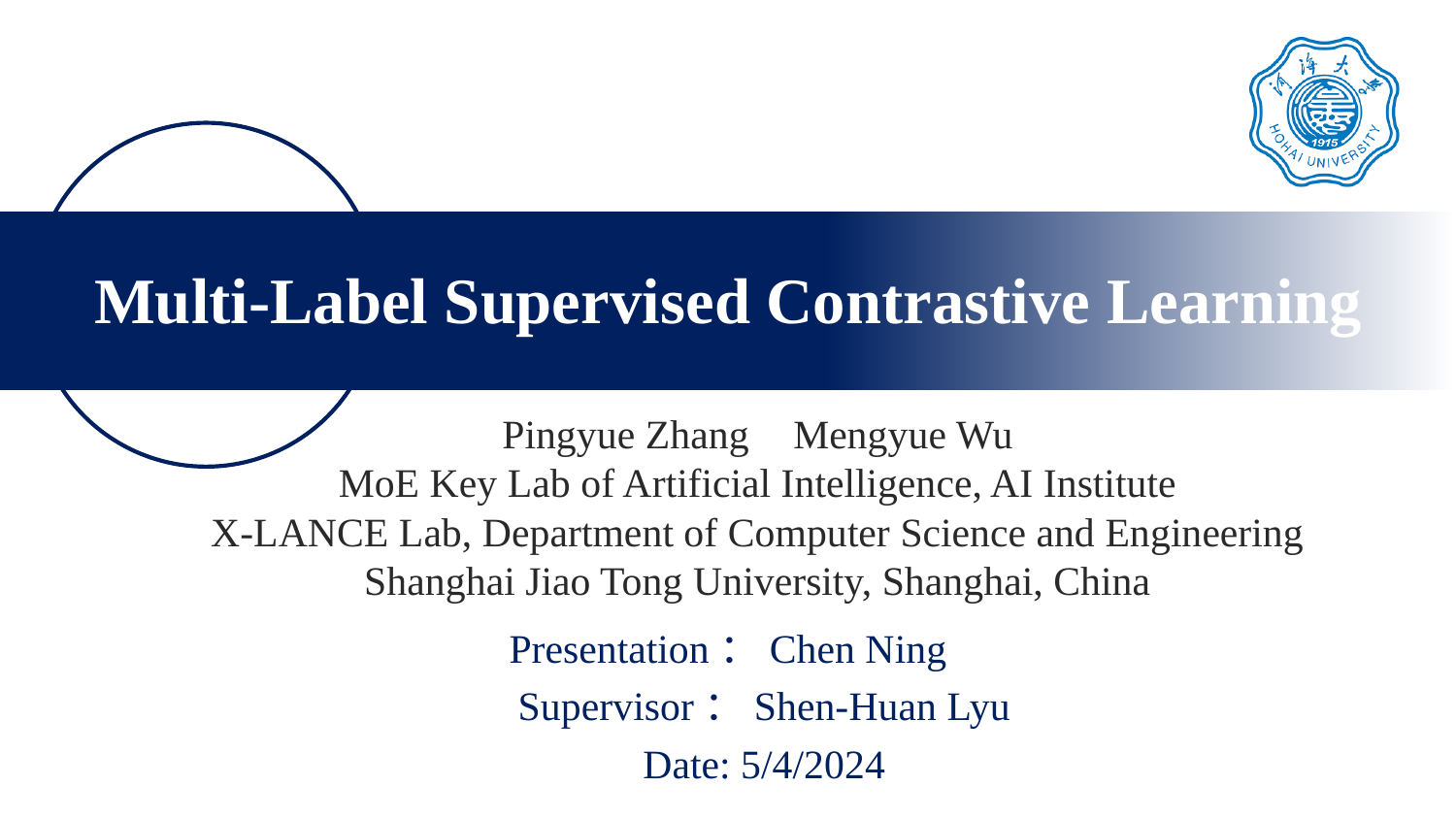

# Multi-Label Supervised Contrastive Learning
Pingyue Zhang	Mengyue Wu
MoE Key Lab of Artificial Intelligence, AI Institute
X-LANCE Lab, Department of Computer Science and Engineering
Shanghai Jiao Tong University, Shanghai, China
Presentation：Chen Ning
Supervisor：Shen-Huan Lyu
Date: 5/4/2024